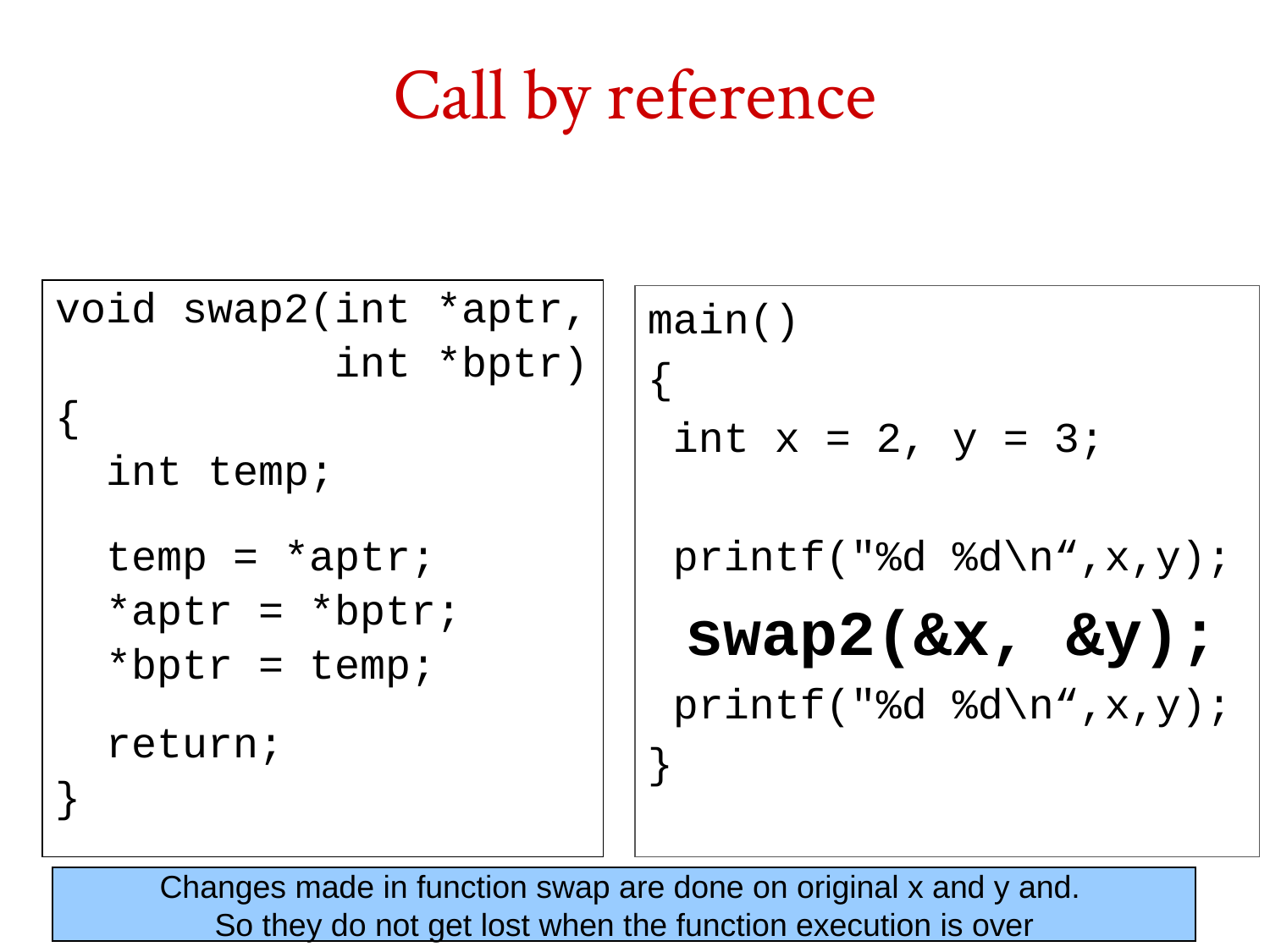

# Call by reference
void swap2(int *aptr,
           int *bptr)
{
  int temp;

  temp = *aptr;
  *aptr = *bptr;
  *bptr = temp;

  return;
}
main()
{
 int x = 2, y = 3;

 printf("%d %d\n“,x,y);
 swap2(&x, &y);
 printf("%d %d\n“,x,y);
}

20
Changes made in function swap are done on original x and y and.
So they do not get lost when the function execution is over